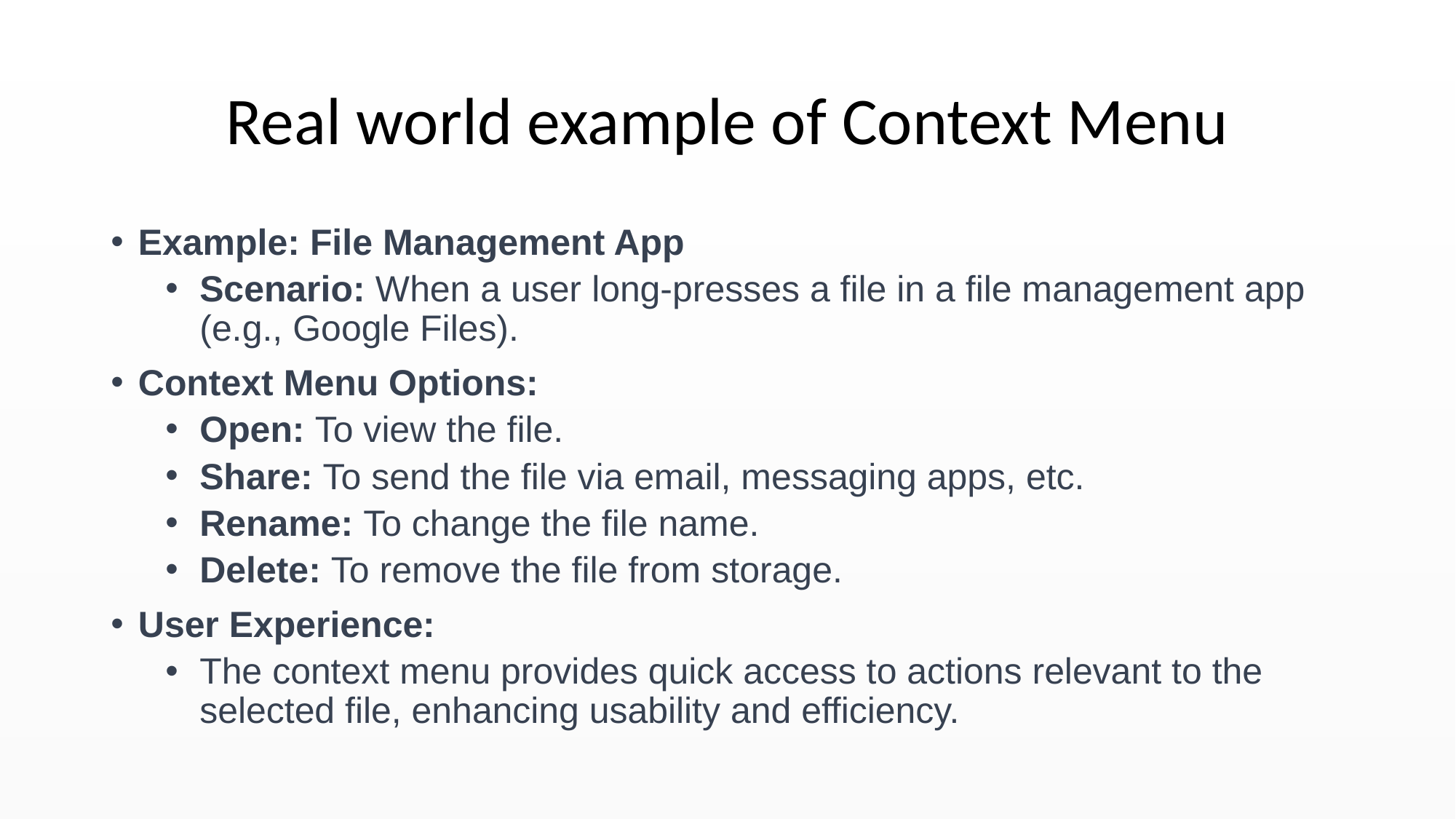

# Real world example of Context Menu
Example: File Management App
Scenario: When a user long-presses a file in a file management app (e.g., Google Files).
Context Menu Options:
Open: To view the file.
Share: To send the file via email, messaging apps, etc.
Rename: To change the file name.
Delete: To remove the file from storage.
User Experience:
The context menu provides quick access to actions relevant to the selected file, enhancing usability and efficiency.